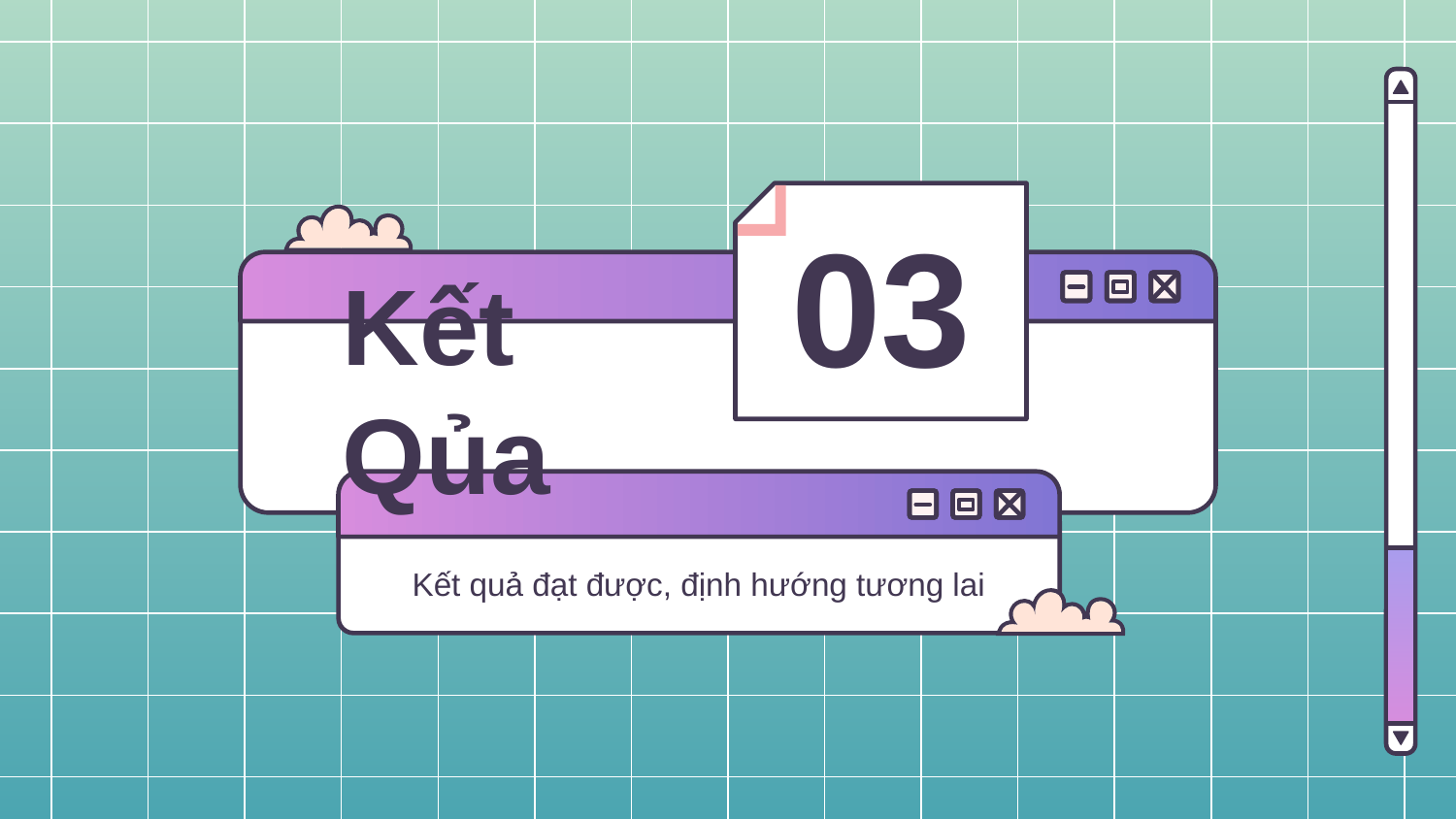

03

# Kết Qủa

Kết quả đạt được, định hướng tương lai